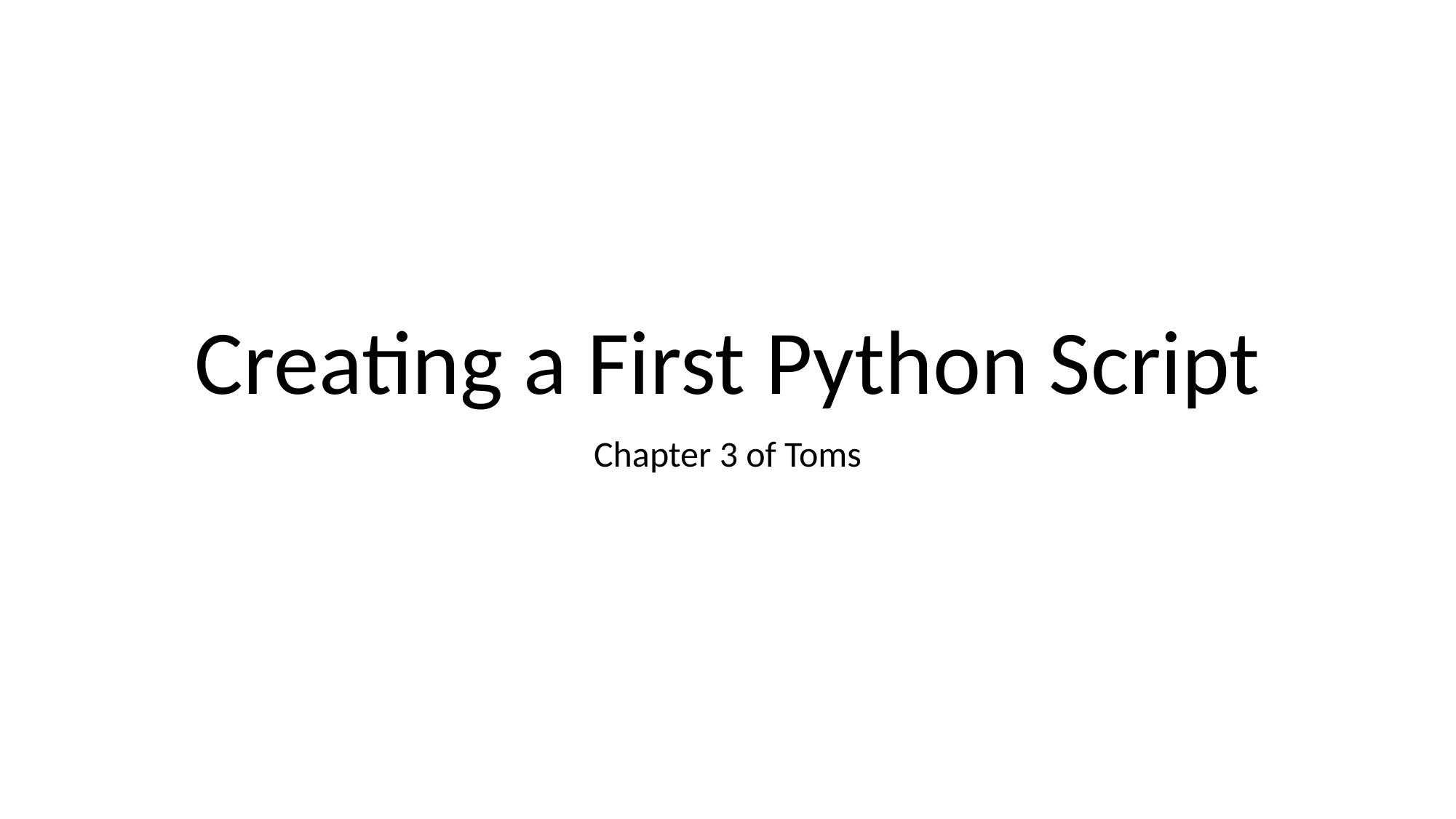

# Creating a First Python Script
Chapter 3 of Toms